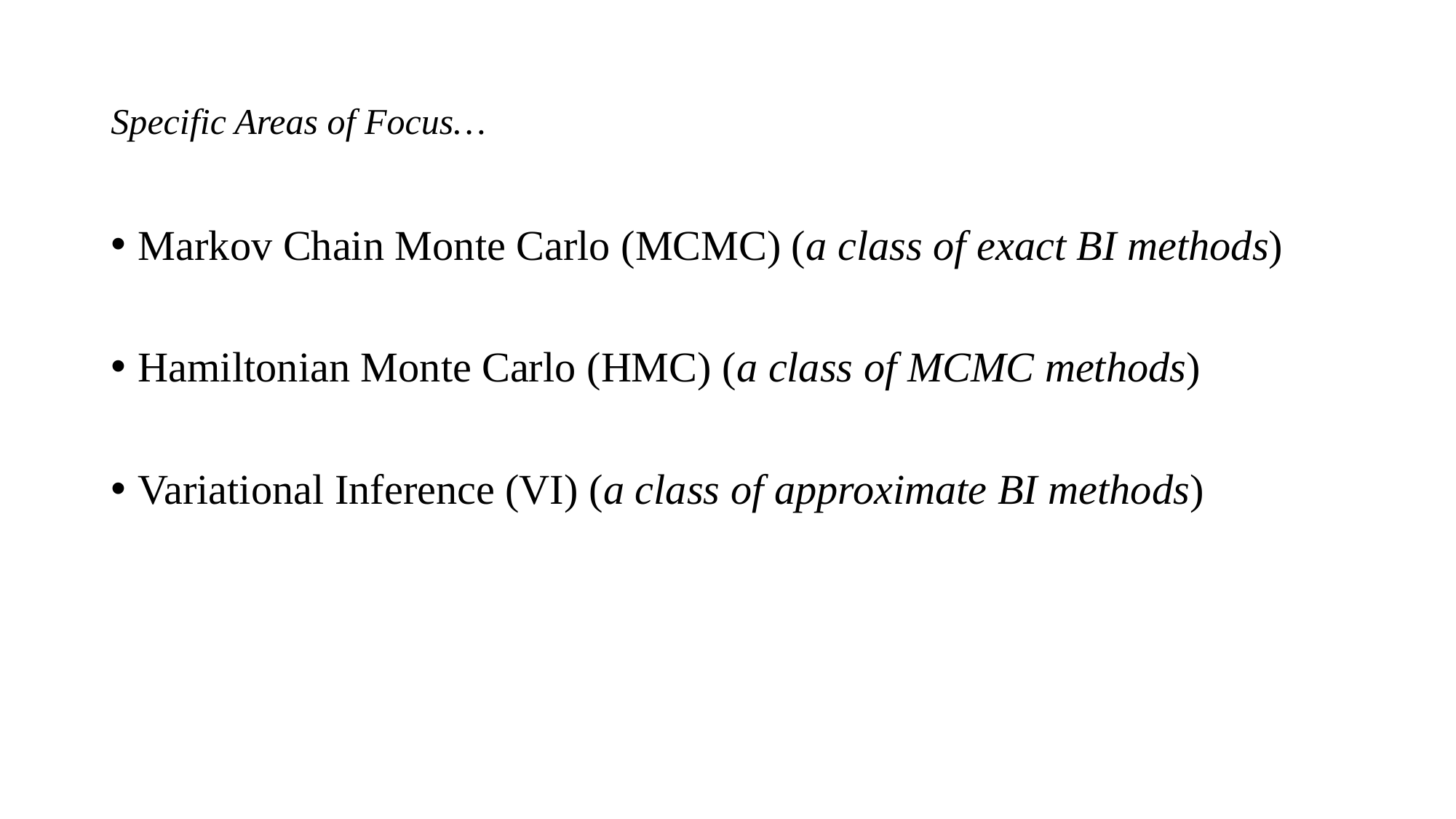

# Specific Areas of Focus…
Markov Chain Monte Carlo (MCMC) (a class of exact BI methods)

Hamiltonian Monte Carlo (HMC) (a class of MCMC methods)

Variational Inference (VI) (a class of approximate BI methods)